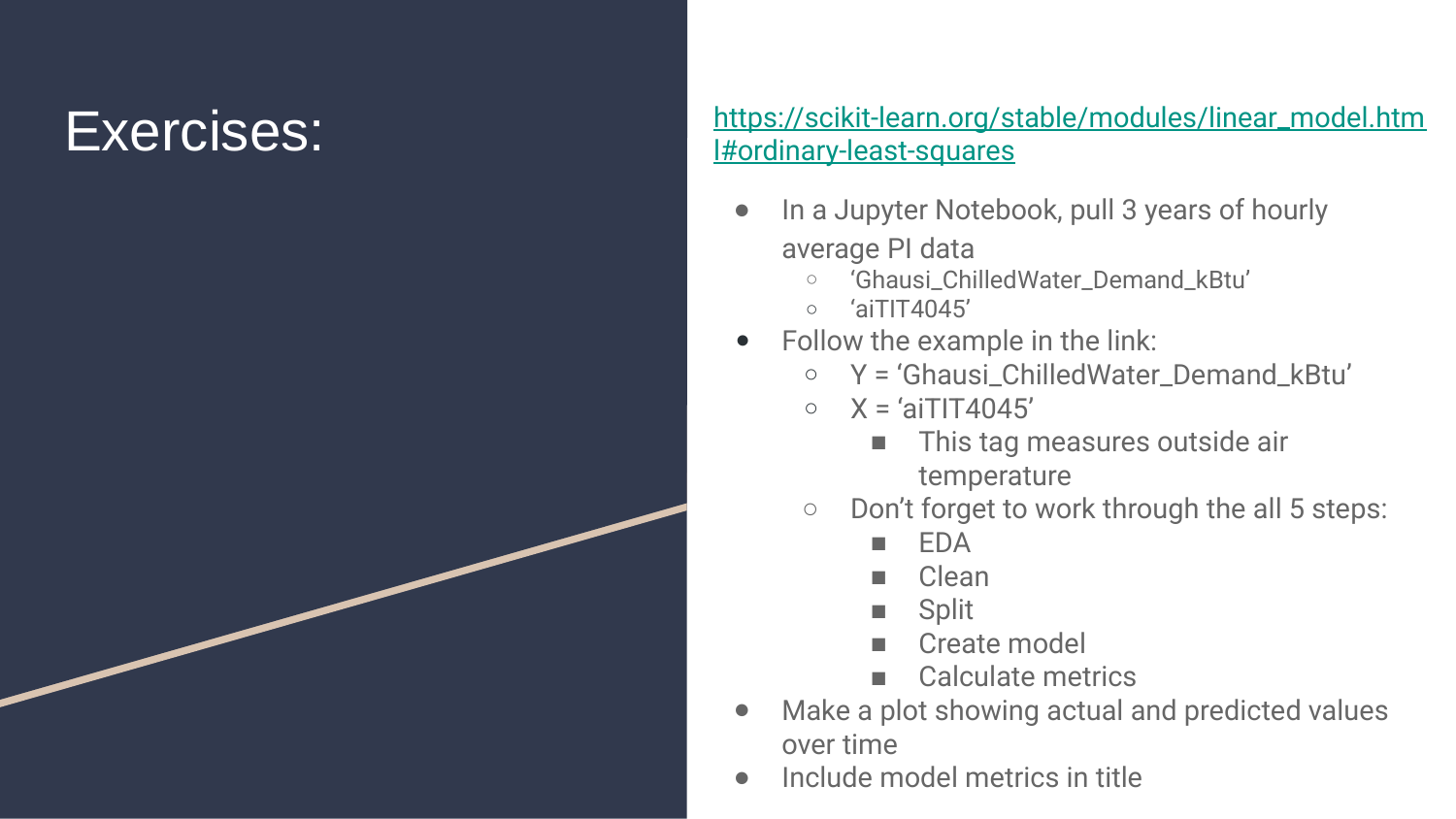

# Exercises:
https://scikit-learn.org/stable/modules/linear_model.html#ordinary-least-squares
In a Jupyter Notebook, pull 3 years of hourly average PI data
‘Ghausi_ChilledWater_Demand_kBtu’
‘aiTIT4045’
Follow the example in the link:
Y = ‘Ghausi_ChilledWater_Demand_kBtu’
X = ‘aiTIT4045’
This tag measures outside air temperature
Don’t forget to work through the all 5 steps:
EDA
Clean
Split
Create model
Calculate metrics
Make a plot showing actual and predicted values over time
Include model metrics in title